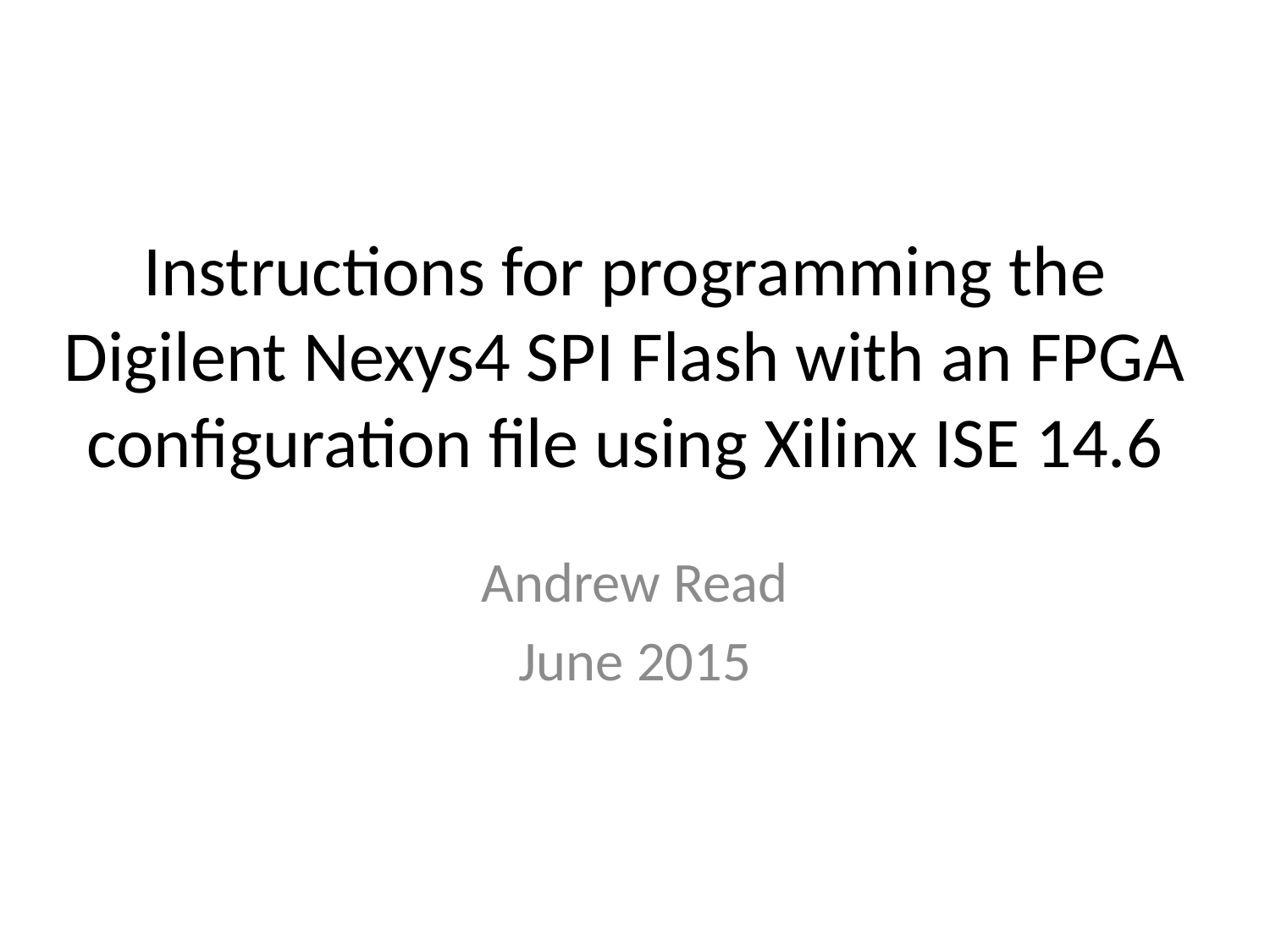

# Instructions for programming the Digilent Nexys4 SPI Flash with an FPGA configuration file using Xilinx ISE 14.6
Andrew Read
June 2015